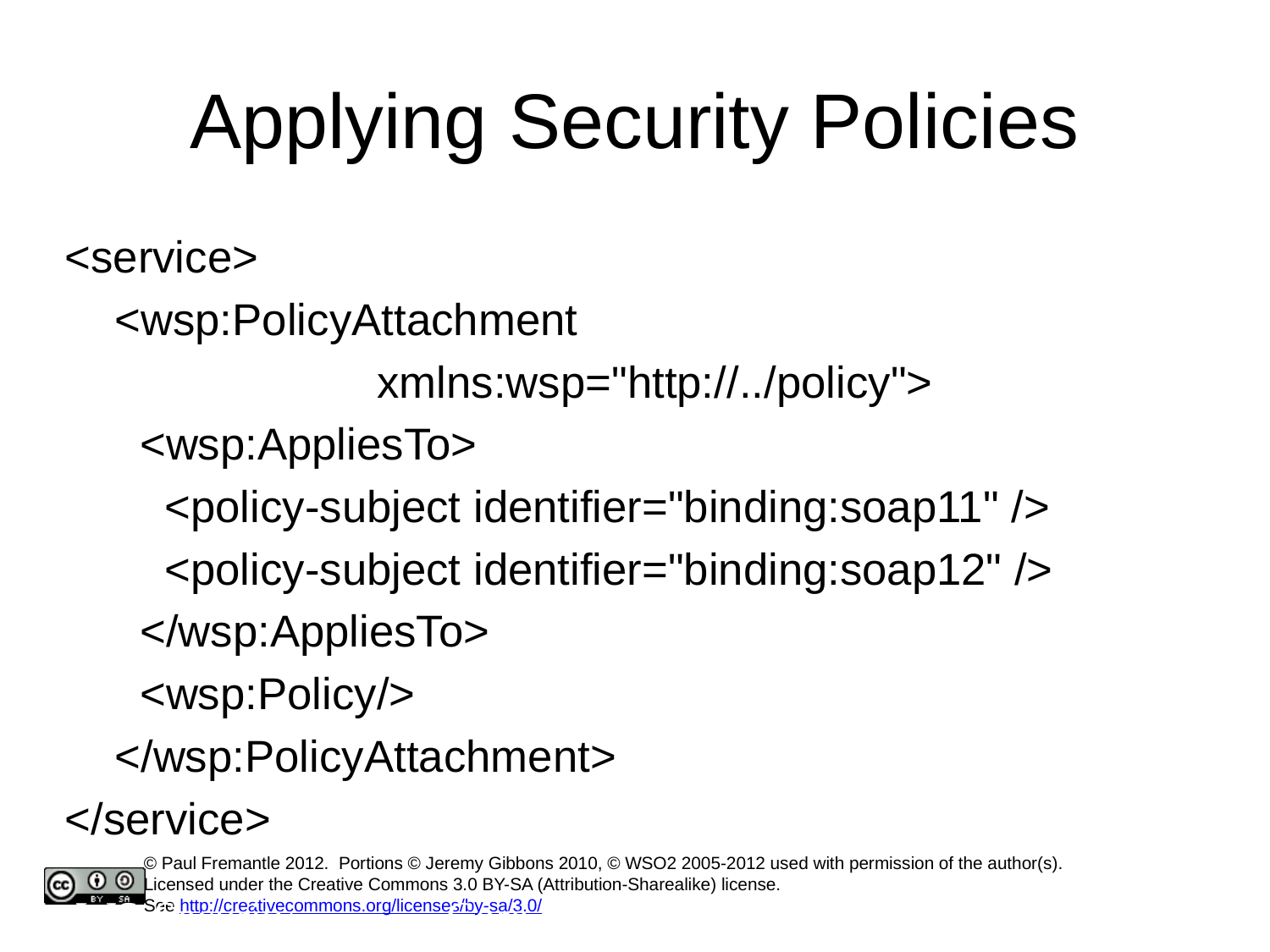

# Applying Security Policies
<service>
    <wsp:PolicyAttachment
                         xmlns:wsp="http://../policy">
      <wsp:AppliesTo>
        <policy-subject identifier="binding:soap11" />
        <policy-subject identifier="binding:soap12" />
      </wsp:AppliesTo>
      <wsp:Policy/>
    </wsp:PolicyAttachment>
</service>
WS-Security
Core Axis: WS with Apache Axis2
© WSO2 Inc. 2006